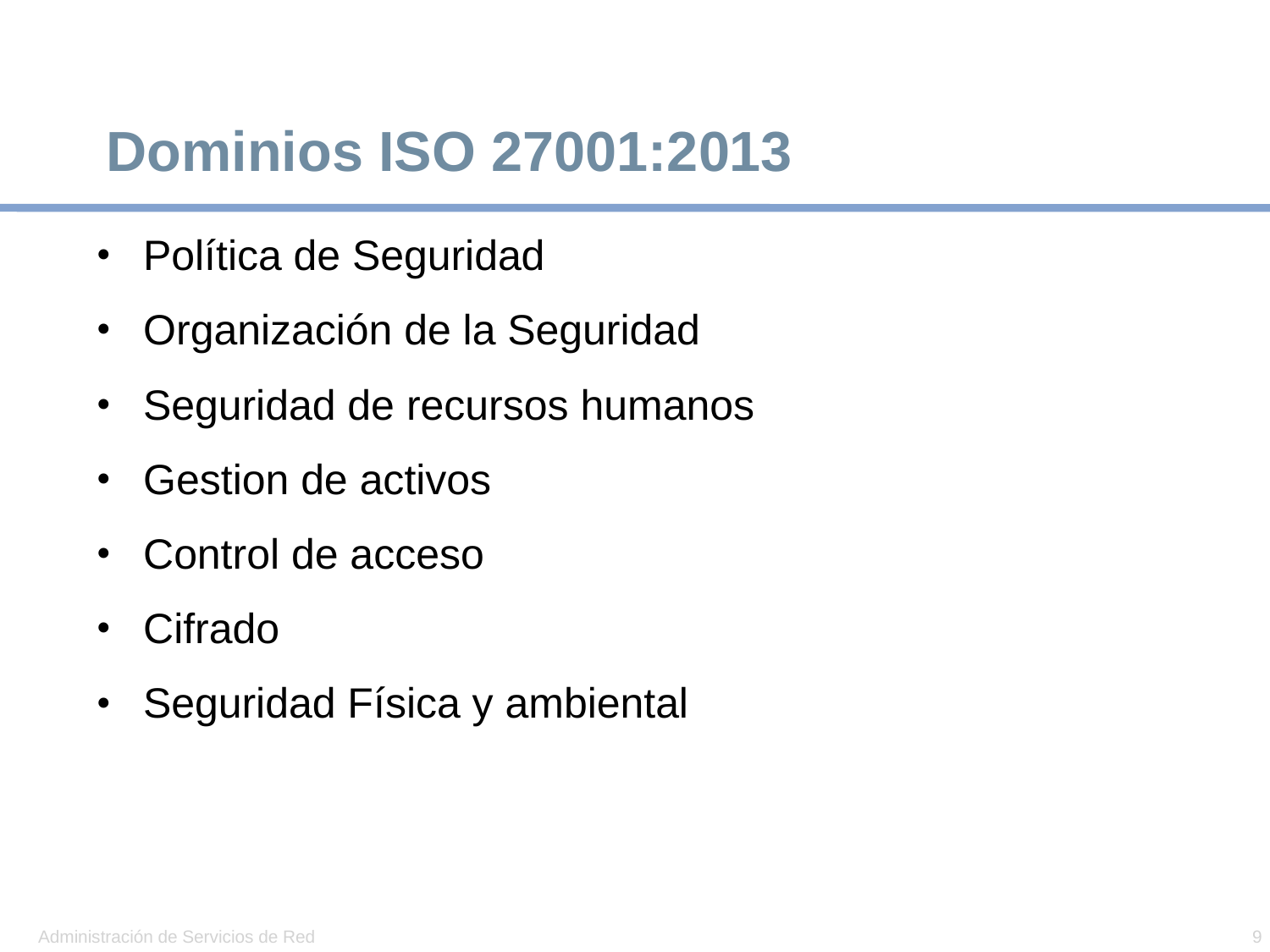

# Dominios ISO 27001:2013
Política de Seguridad
Organización de la Seguridad
Seguridad de recursos humanos
Gestion de activos
Control de acceso
Cifrado
Seguridad Física y ambiental